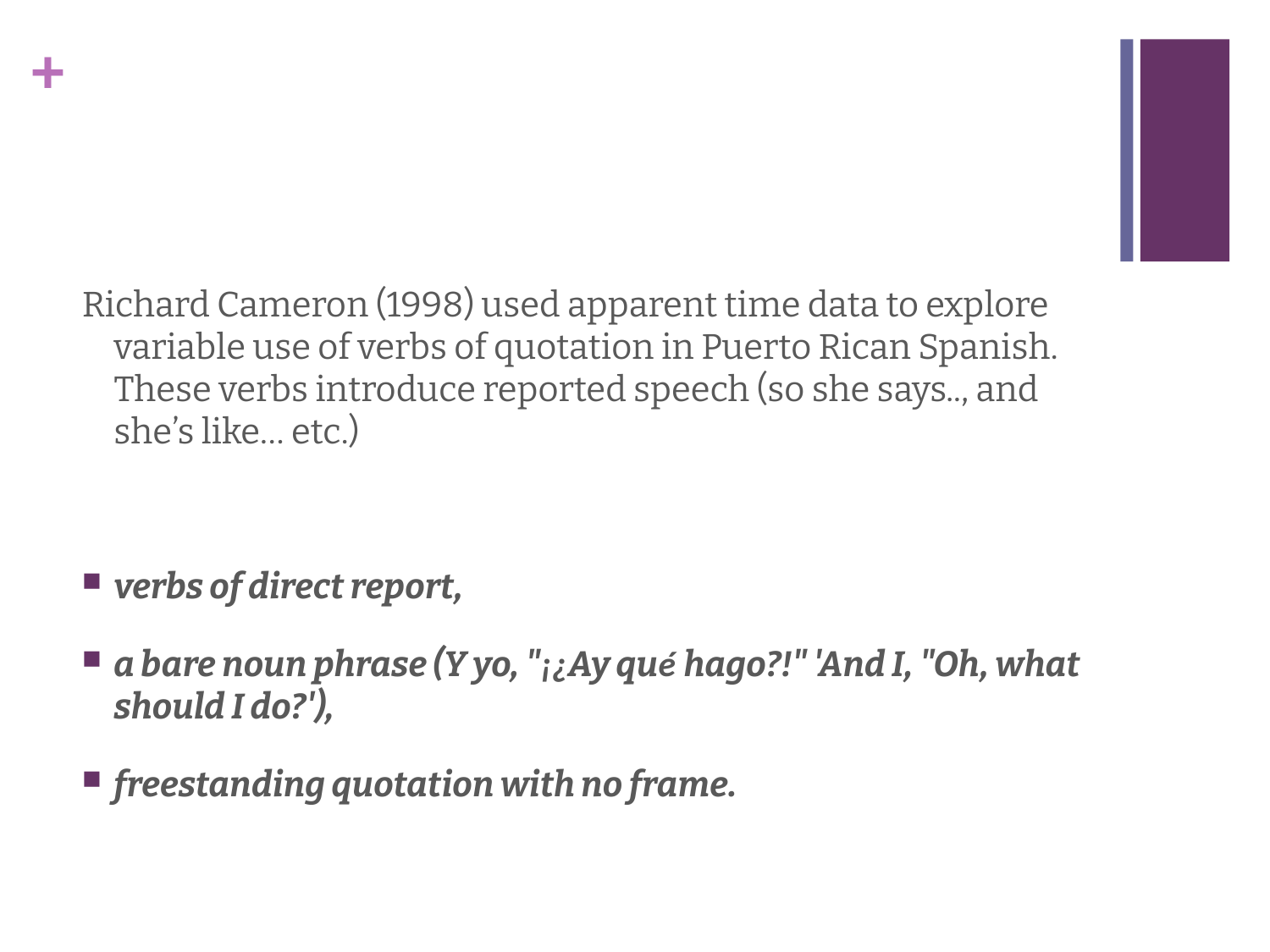

#
Richard Cameron (1998) used apparent time data to explore variable use of verbs of quotation in Puerto Rican Spanish. These verbs introduce reported speech (so she says.., and she’s like… etc.)

verbs of direct report,
a bare noun phrase (Y yo, "¡¿Ay qué hago?!" 'And I, "Oh, what should I do?'),
freestanding quotation with no frame.